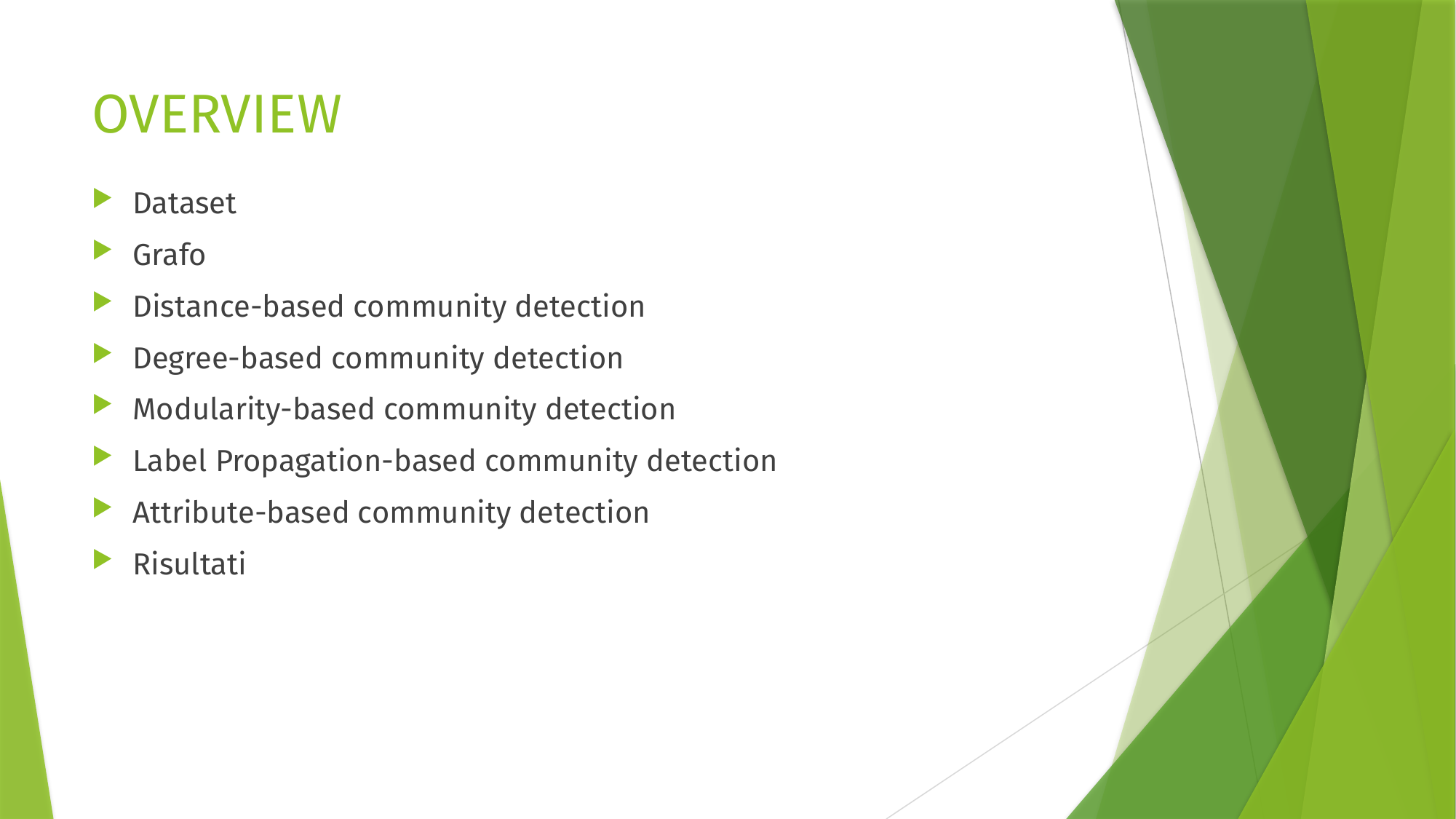

# OVERVIEW
Dataset
Grafo
Distance-based community detection
Degree-based community detection
Modularity-based community detection
Label Propagation-based community detection
Attribute-based community detection
Risultati